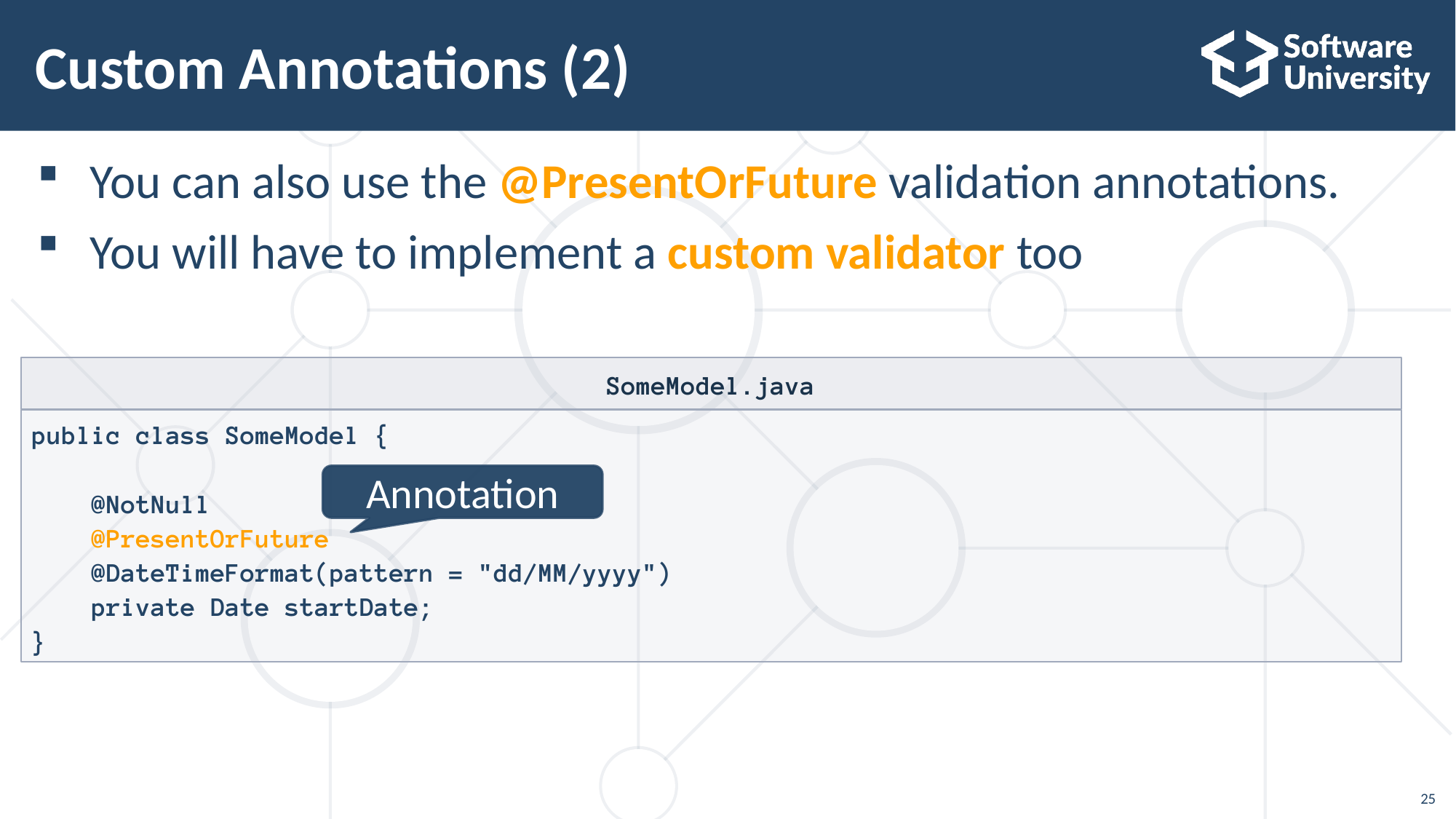

# Custom Annotations (2)
You can also use the @PresentOrFuture validation annotations.
You will have to implement a custom validator too
SomeModel.java
public class SomeModel {

    @NotNull
    @PresentOrFuture
    @DateTimeFormat(pattern = "dd/MM/yyyy")
    private Date startDate;
}
Annotation
25